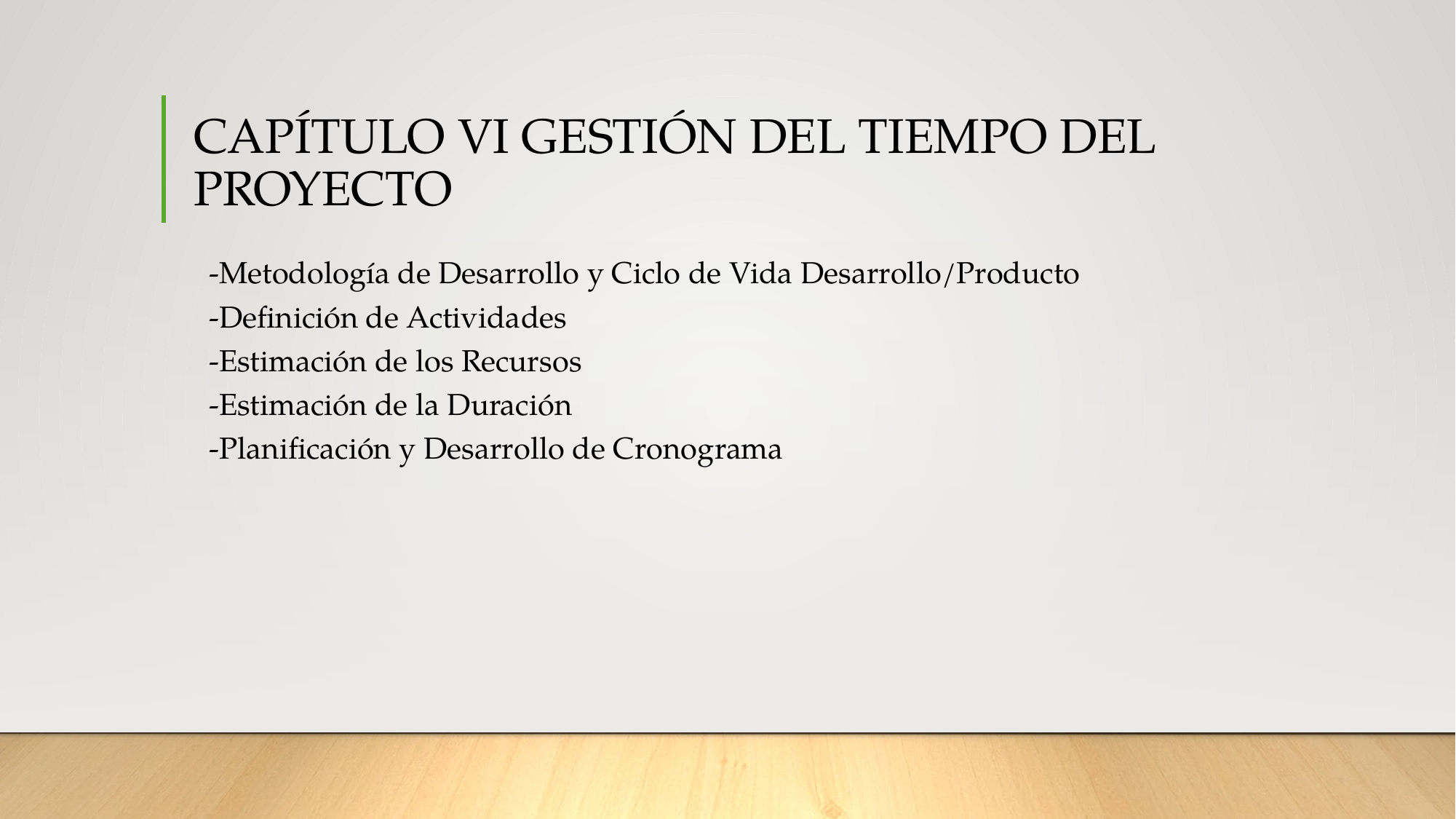

# CAPÍTULO VI GESTIÓN DEL TIEMPO DEL PROYECTO
-Metodología de Desarrollo y Ciclo de Vida Desarrollo/Producto
-Definición de Actividades
-Estimación de los Recursos
-Estimación de la Duración
-Planificación y Desarrollo de Cronograma